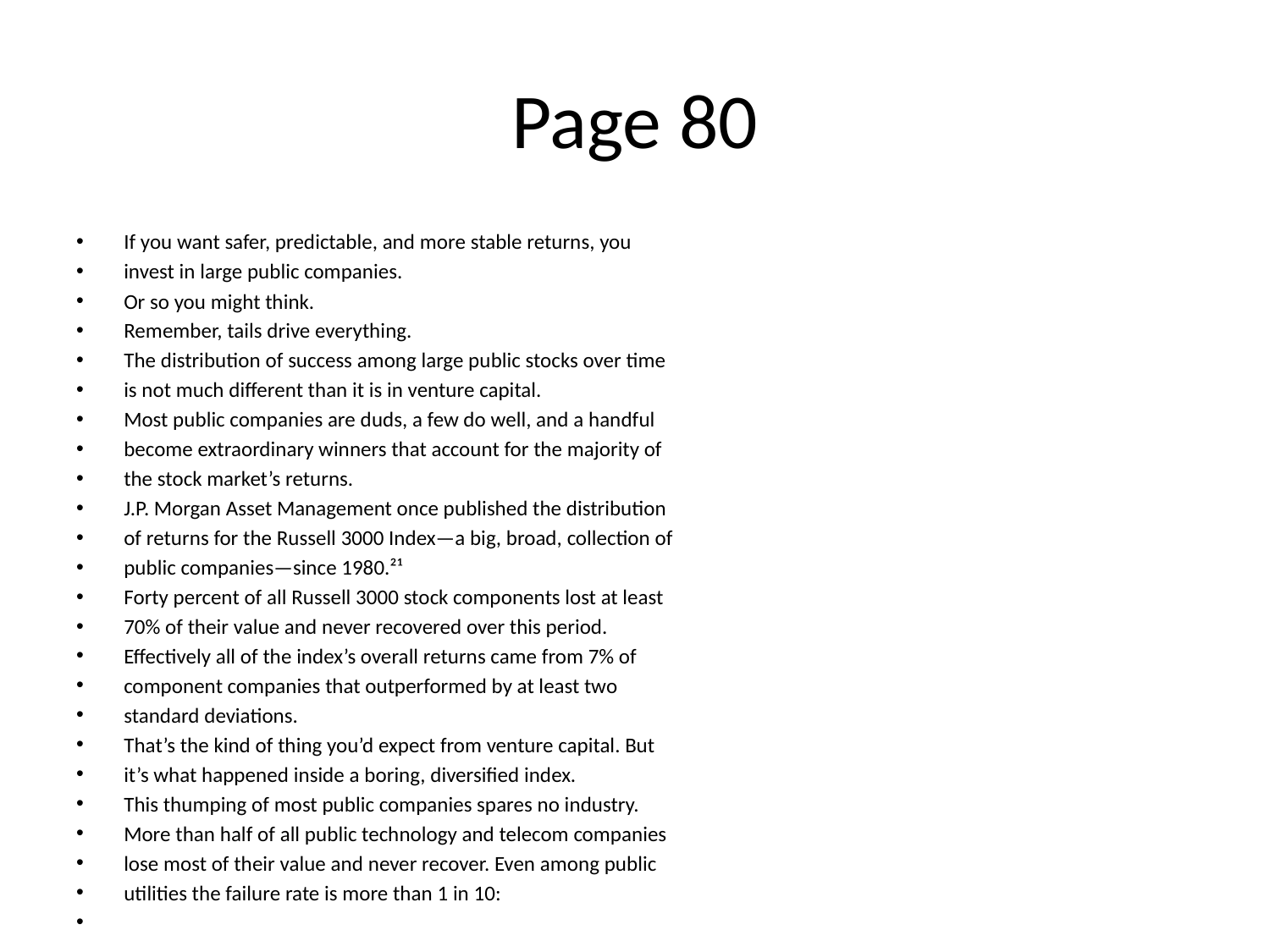

# Page 80
If you want safer, predictable, and more stable returns, you
invest in large public companies.
Or so you might think.
Remember, tails drive everything.
The distribution of success among large public stocks over time
is not much diﬀerent than it is in venture capital.
Most public companies are duds, a few do well, and a handful
become extraordinary winners that account for the majority of
the stock market’s returns.
J.P. Morgan Asset Management once published the distribution
of returns for the Russell 3000 Index—a big, broad, collection of
public companies—since 1980.²¹
Forty percent of all Russell 3000 stock components lost at least
70% of their value and never recovered over this period.
Eﬀectively all of the index’s overall returns came from 7% of
component companies that outperformed by at least two
standard deviations.
That’s the kind of thing you’d expect from venture capital. But
it’s what happened inside a boring, diversiﬁed index.
This thumping of most public companies spares no industry.
More than half of all public technology and telecom companies
lose most of their value and never recover. Even among public
utilities the failure rate is more than 1 in 10: